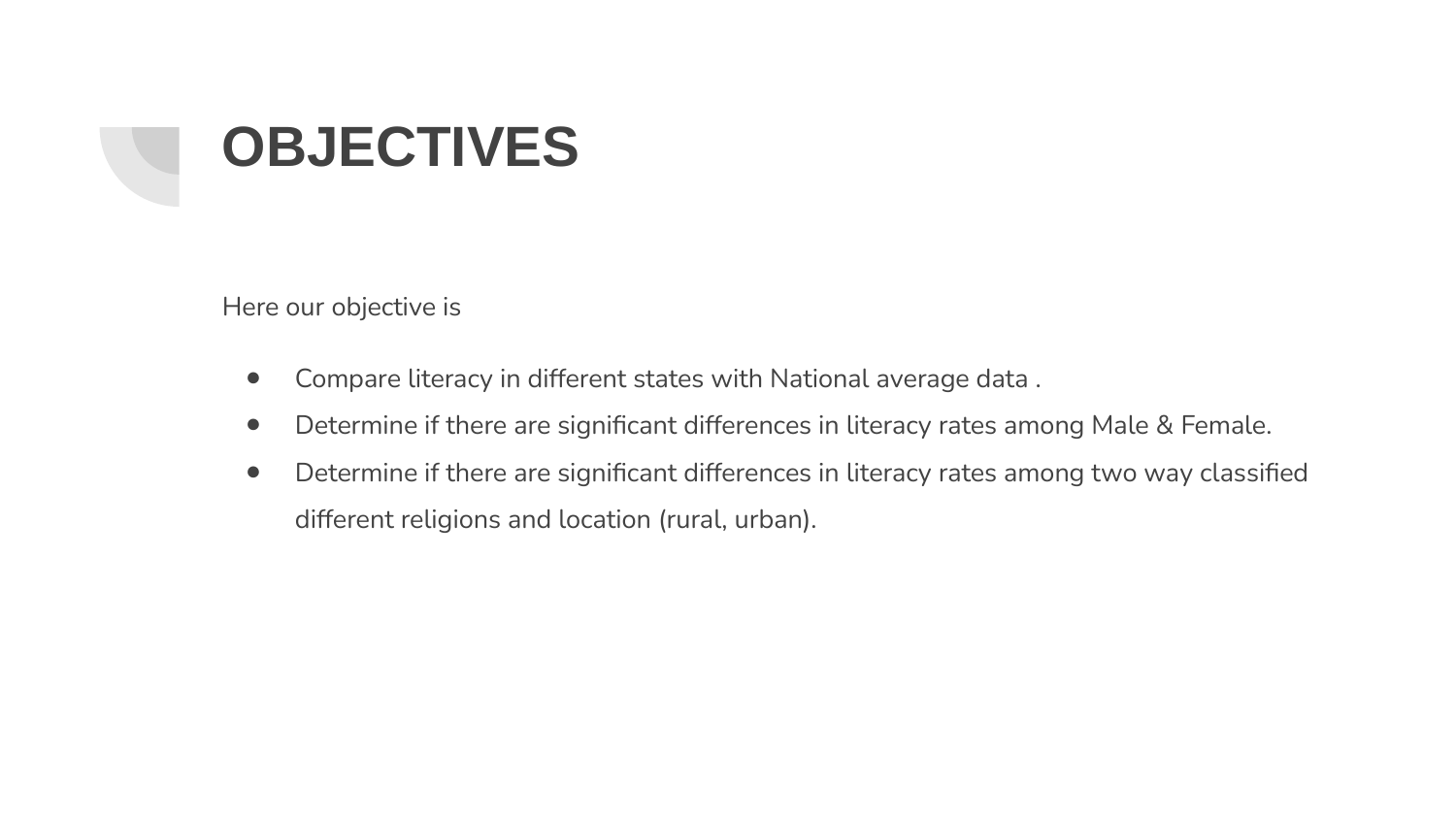

# OBJECTIVES
Here our objective is
Compare literacy in different states with National average data .
Determine if there are significant differences in literacy rates among Male & Female.
Determine if there are significant differences in literacy rates among two way classified different religions and location (rural, urban).